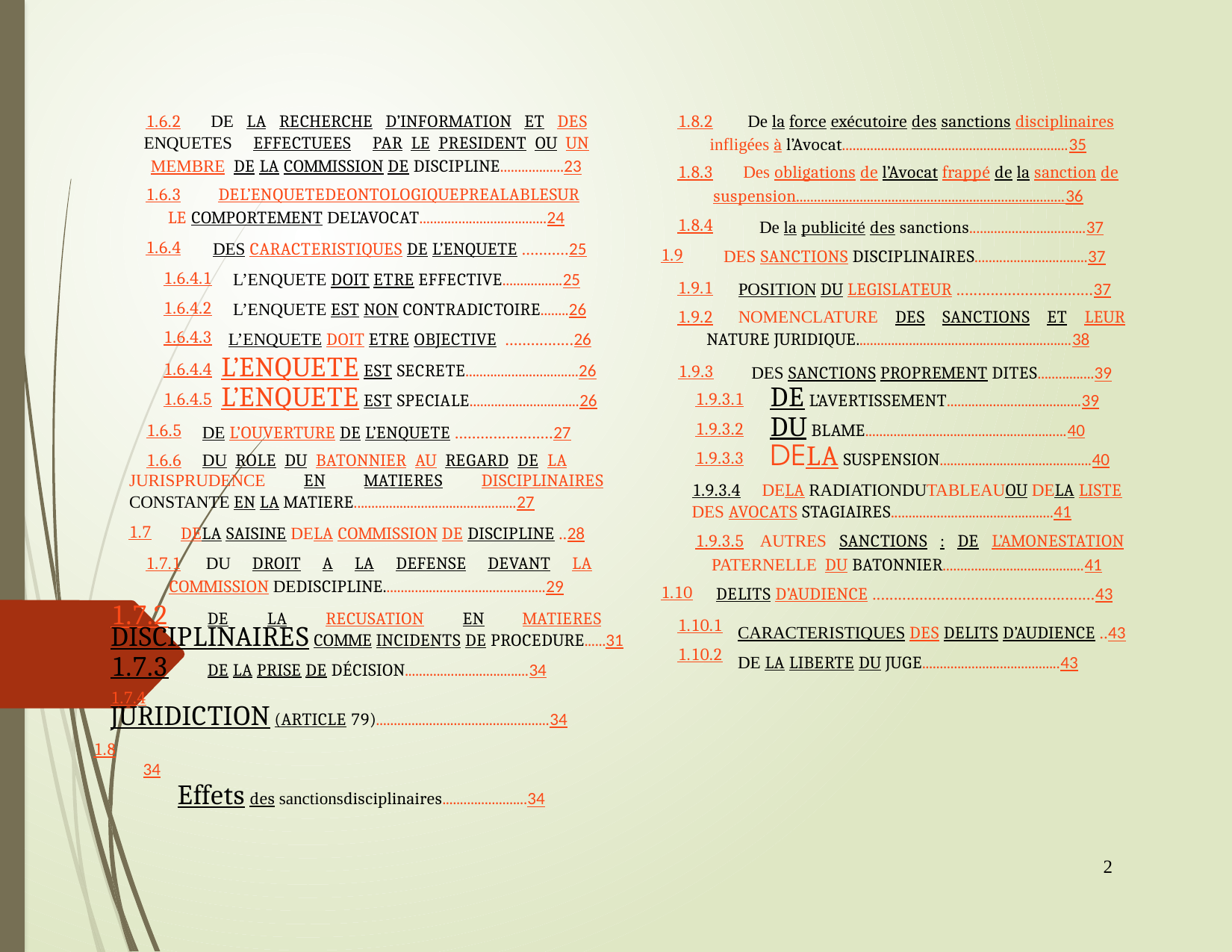

1.6.2
DE   LA   RECHERCHE   D’INFORMATION   ET   DES
1.8.2
De la force exécutoire des sanctions disciplinaires
ENQUETES     EFFECTUEES     PAR  LE  PRESIDENT  OU  UN
infligées à l’Avocat................................................................35
MEMBRE  DE LA COMMISSION DE DISCIPLINE..................23
1.8.3
Des obligations de l’Avocat frappé de la sanction de
1.6.3
DEL’ENQUETEDEONTOLOGIQUEPREALABLESUR
suspension............................................................................36
LE COMPORTEMENT DEL’AVOCAT....................................24
1.8.4
De la publicité des sanctions.................................37
1.6.4
DES CARACTERISTIQUES DE L’ENQUETE ...........25
1.9
DES SANCTIONS DISCIPLINAIRES................................37
1.6.4.1
1.6.4.2
L’ENQUETE DOIT ETRE EFFECTIVE.................25
L’ENQUETE EST NON CONTRADICTOIRE........26
1.9.1
1.9.2
POSITION DU LEGISLATEUR ................................37
NOMENCLATURE    DES    SANCTIONS    ET    LEUR
1.6.4.3
L’ENQUETE DOIT ETRE OBJECTIVE  ................26
NATURE JURIDIQUE.............................................................38
	1.6.4.4
	1.6.4.5
1.6.5
1.6.6
	L’ENQUETE EST SECRETE................................26
	L’ENQUETE EST SPECIALE...............................26
DE L’OUVERTURE DE L’ENQUETE .......................27
DU  ROLE  DU  BATONNIER  AU  REGARD  DE  LA
1.9.3
	1.9.3.1
	1.9.3.2
	1.9.3.3
DES SANCTIONS PROPREMENT DITES................39
	DE L’AVERTISSEMENT......................................39
	DU BLAME.........................................................40
	DELA SUSPENSION...........................................40
JURISPRUDENCE         EN         MATIERES         DISCIPLINAIRES
CONSTANTE EN LA MATIERE..............................................27
1.9.3.4     DELA RADIATIONDUTABLEAUOU DELA LISTE
DES AVOCATS STAGIAIRES..............................................41
1.7
DELA SAISINE DELA COMMISSION DE DISCIPLINE ..28
1.9.3.5
AUTRES   SANCTIONS   :   DE   L’AMONESTATION
1.7.1
DU     DROIT     A     LA     DEFENSE     DEVANT     LA
PATERNELLE  DU BATONNIER........................................41
COMMISSION DEDISCIPLINE..............................................29
1.10
DELITS D’AUDIENCE ....................................................43
	1.7.2         DE         LA         RECUSATION         EN         MATIERES
	DISCIPLINAIRES COMME INCIDENTS DE PROCEDURE......31
	1.7.3         DE LA PRISE DE DÉCISION...................................34
	1.7.4
			DU      DROIT      DE      RECOURS      DEVANT      UNE
	JURIDICTION (ARTICLE 79).................................................34
1.8
		DE  L’EXECUTION  DE  LA  DECISION  PRISE  (ARTICLE
		34
80)
			Effets des sanctionsdisciplinaires........................34
	1.8.1
1.10.1
1.10.2
CARACTERISTIQUES DES DELITS D’AUDIENCE ..43
DE LA LIBERTE DU JUGE.......................................43

	2